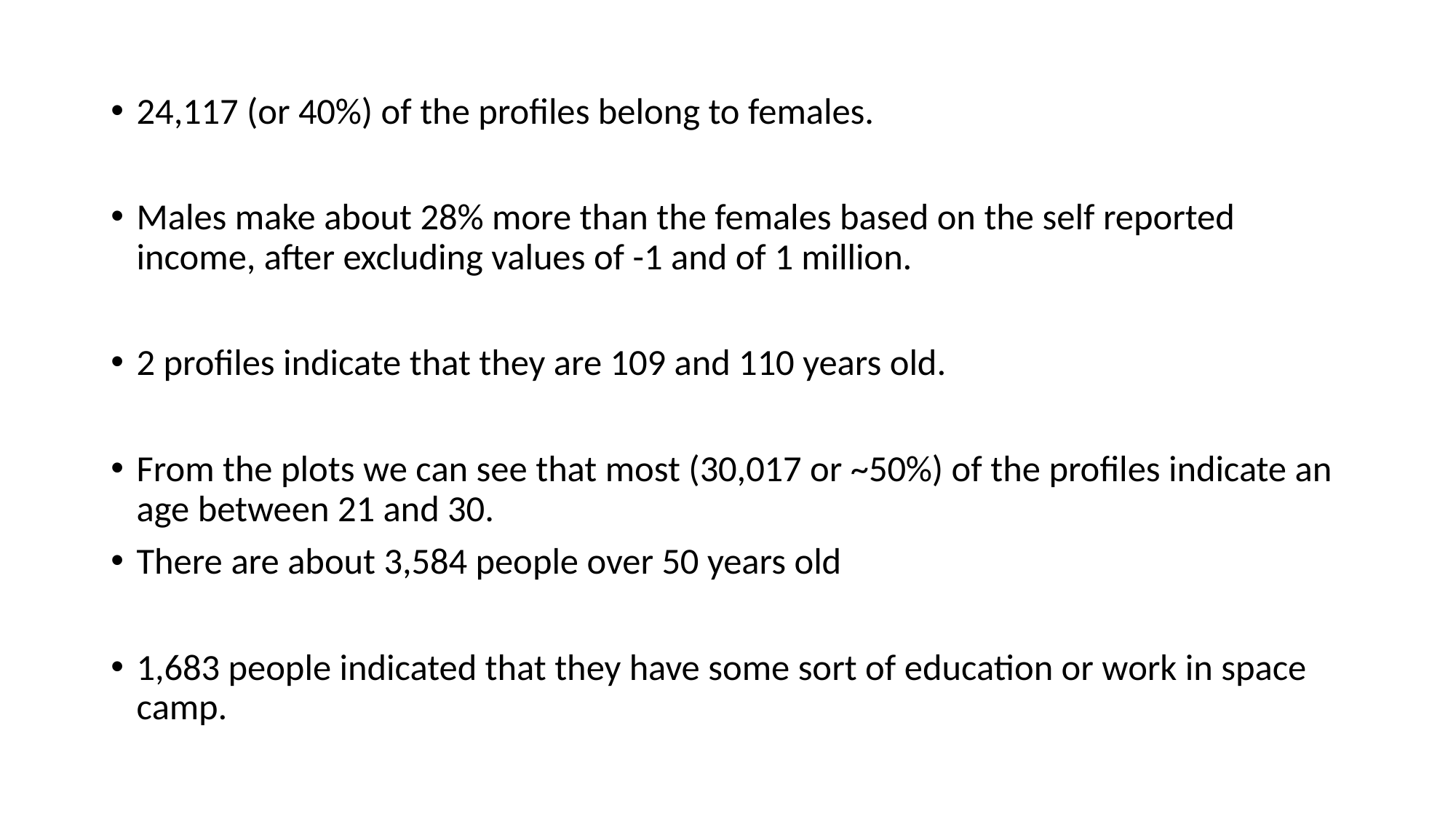

24,117 (or 40%) of the profiles belong to females.

Males make about 28% more than the females based on the self reported income, after excluding values of -1 and of 1 million.

2 profiles indicate that they are 109 and 110 years old.

From the plots we can see that most (30,017 or ~50%) of the profiles indicate an age between 21 and 30.
There are about 3,584 people over 50 years old

1,683 people indicated that they have some sort of education or work in space camp.